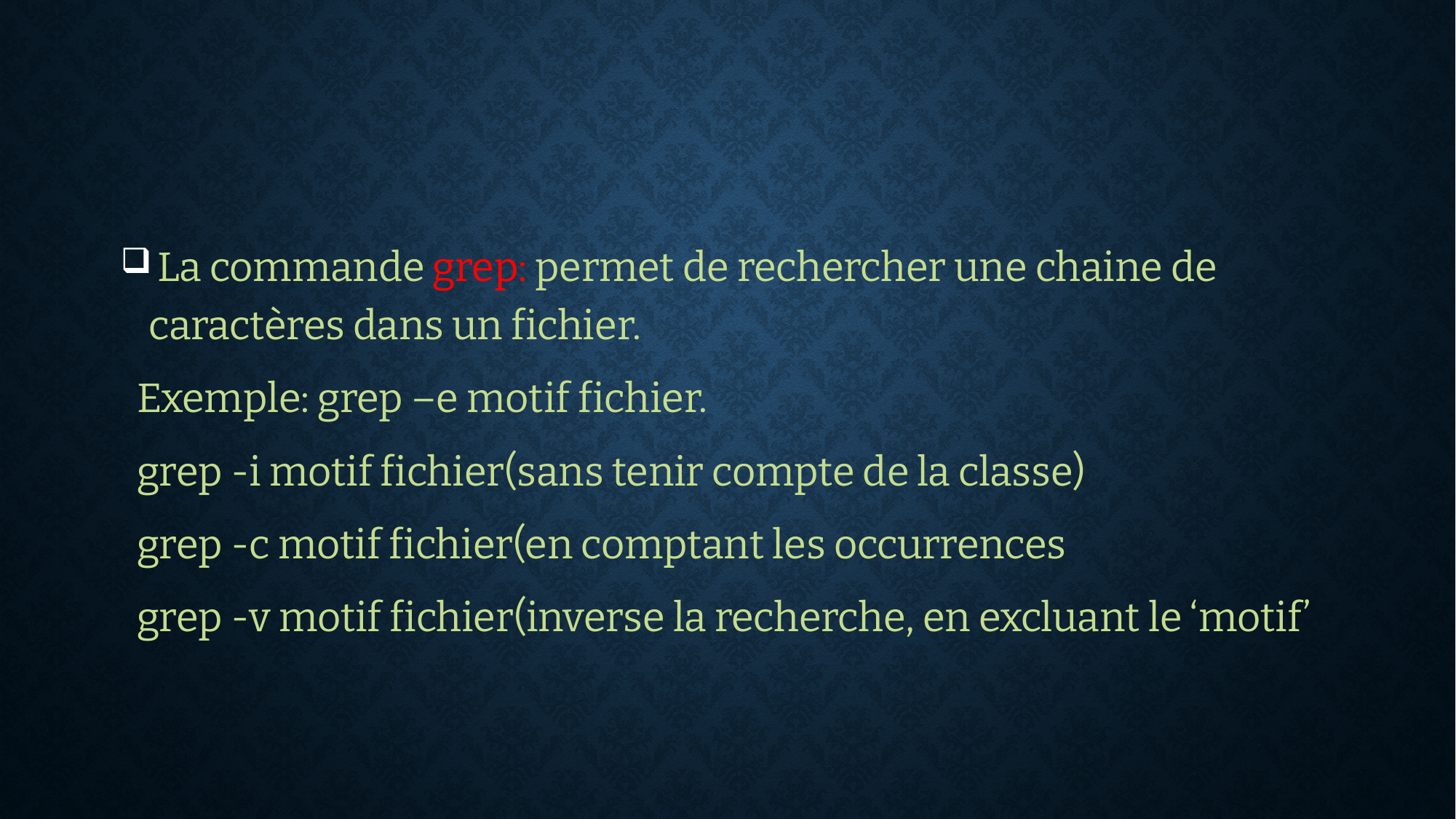

La commande grep: permet de rechercher une chaine de caractères dans un fichier.
  Exemple: grep –e motif fichier.
  grep -i motif fichier(sans tenir compte de la classe)
  grep -c motif fichier(en comptant les occurrences
  grep -v motif fichier(inverse la recherche, en excluant le ‘motif’